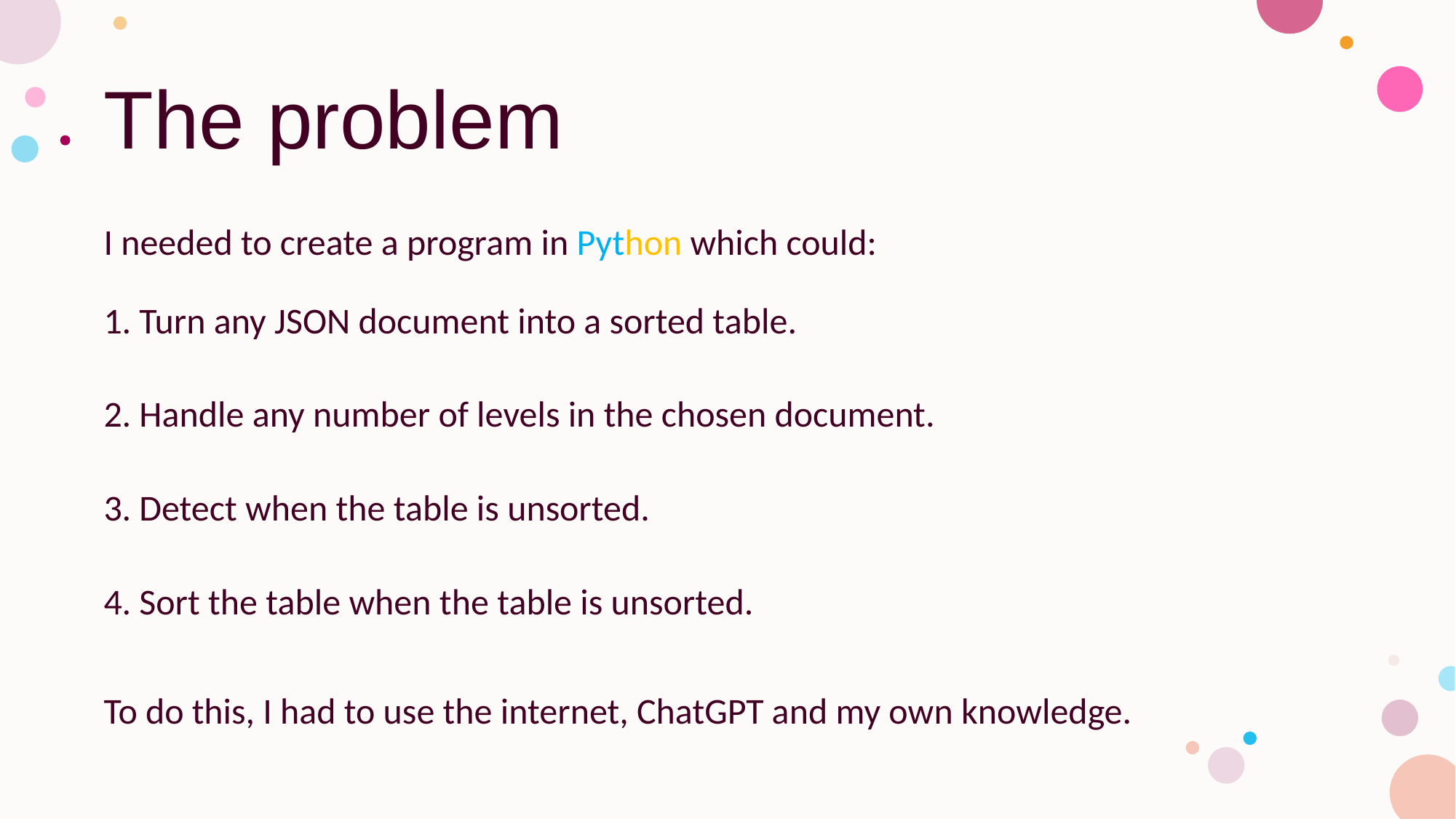

# The problem
I needed to create a program in Python which could:
1. Turn any JSON document into a sorted table.
2. Handle any number of levels in the chosen document.
3. Detect when the table is unsorted.
4. Sort the table when the table is unsorted.

To do this, I had to use the internet, ChatGPT and my own knowledge.